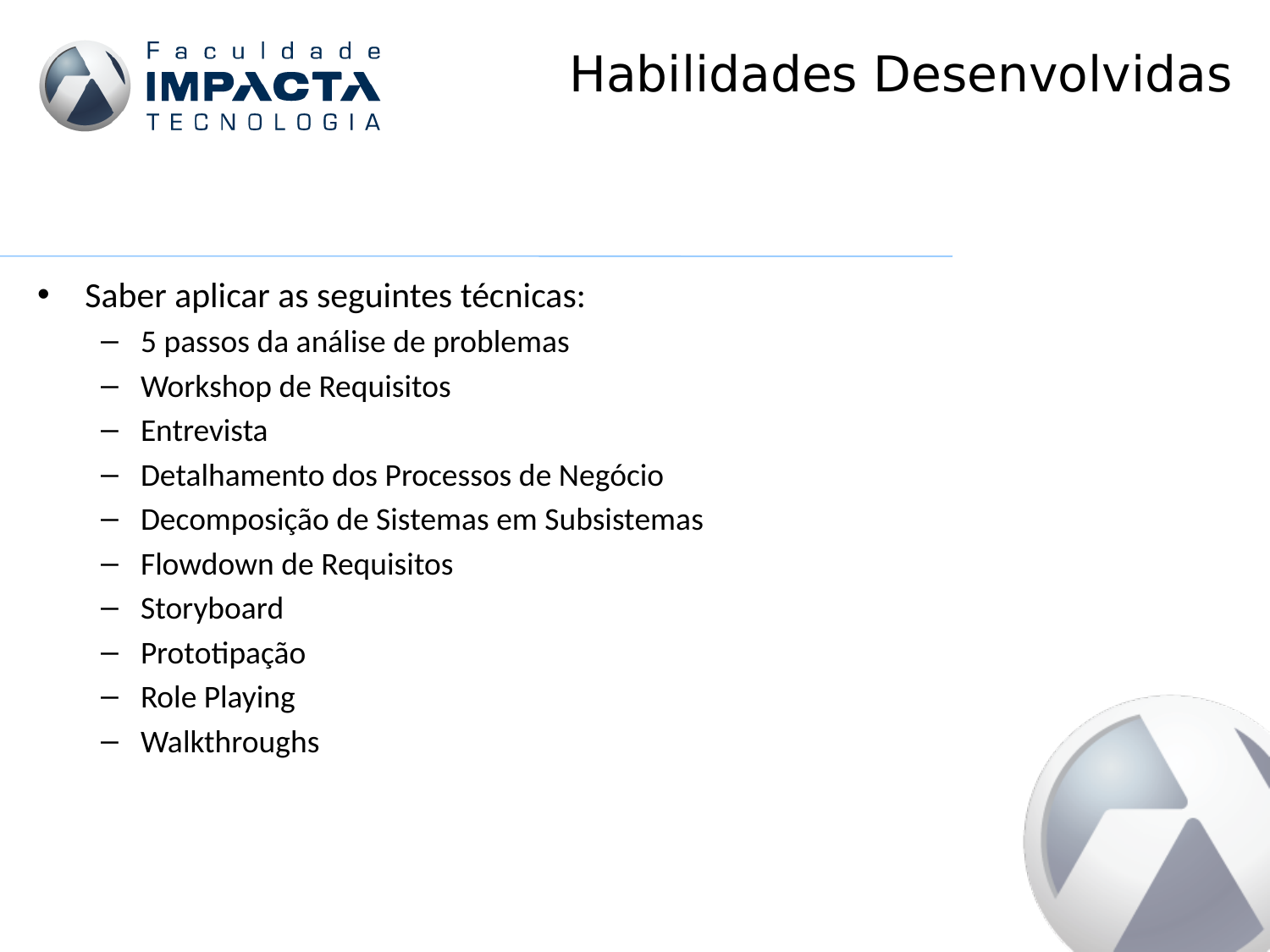

# Habilidades Desenvolvidas
Saber aplicar as seguintes técnicas:
5 passos da análise de problemas
Workshop de Requisitos
Entrevista
Detalhamento dos Processos de Negócio
Decomposição de Sistemas em Subsistemas
Flowdown de Requisitos
Storyboard
Prototipação
Role Playing
Walkthroughs